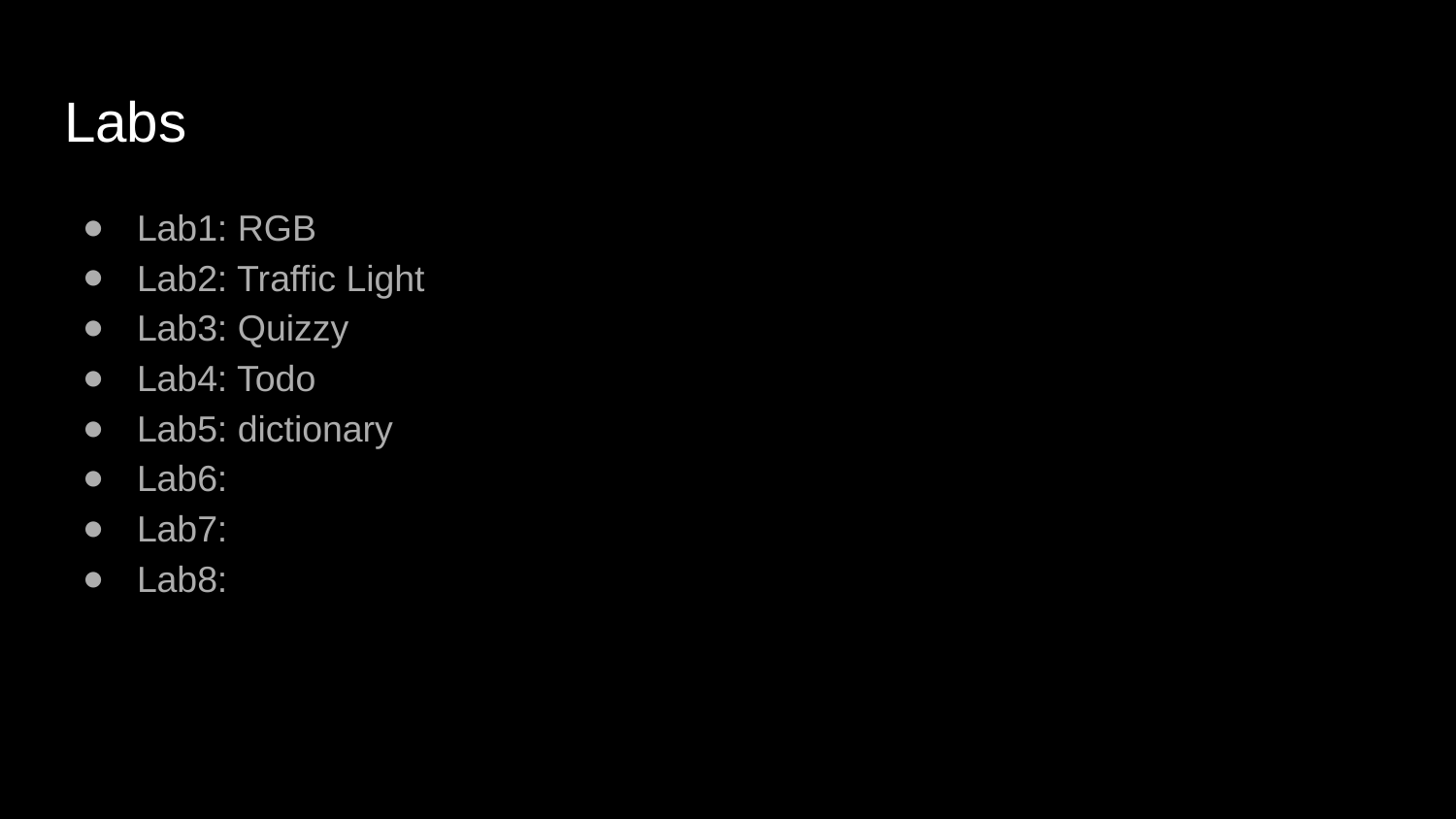

# Labs
Lab1: RGB
Lab2: Traffic Light
Lab3: Quizzy
Lab4: Todo
Lab5: dictionary
Lab6:
Lab7:
Lab8: